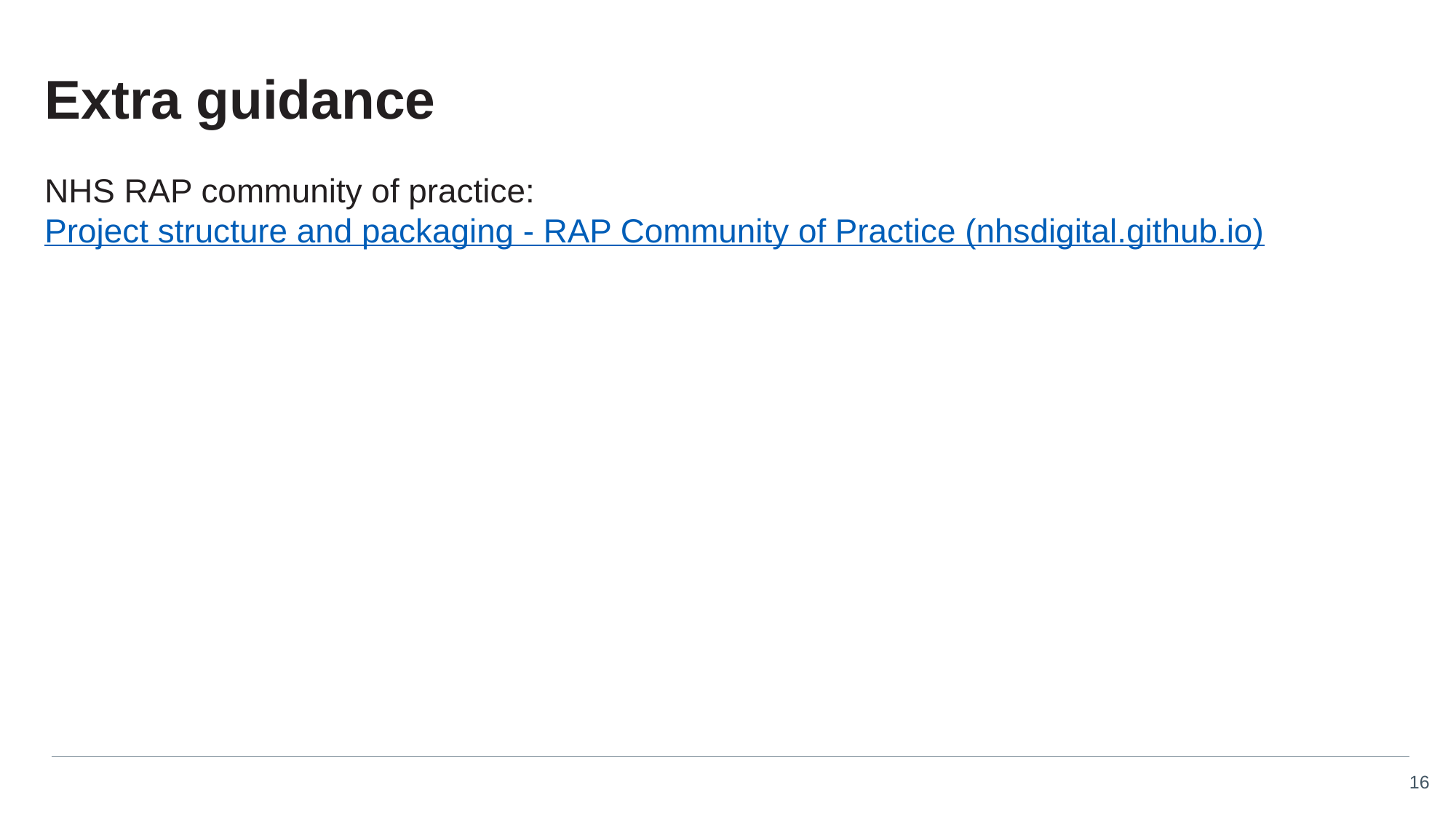

# Extra guidance
NHS RAP community of practice: Project structure and packaging - RAP Community of Practice (nhsdigital.github.io)